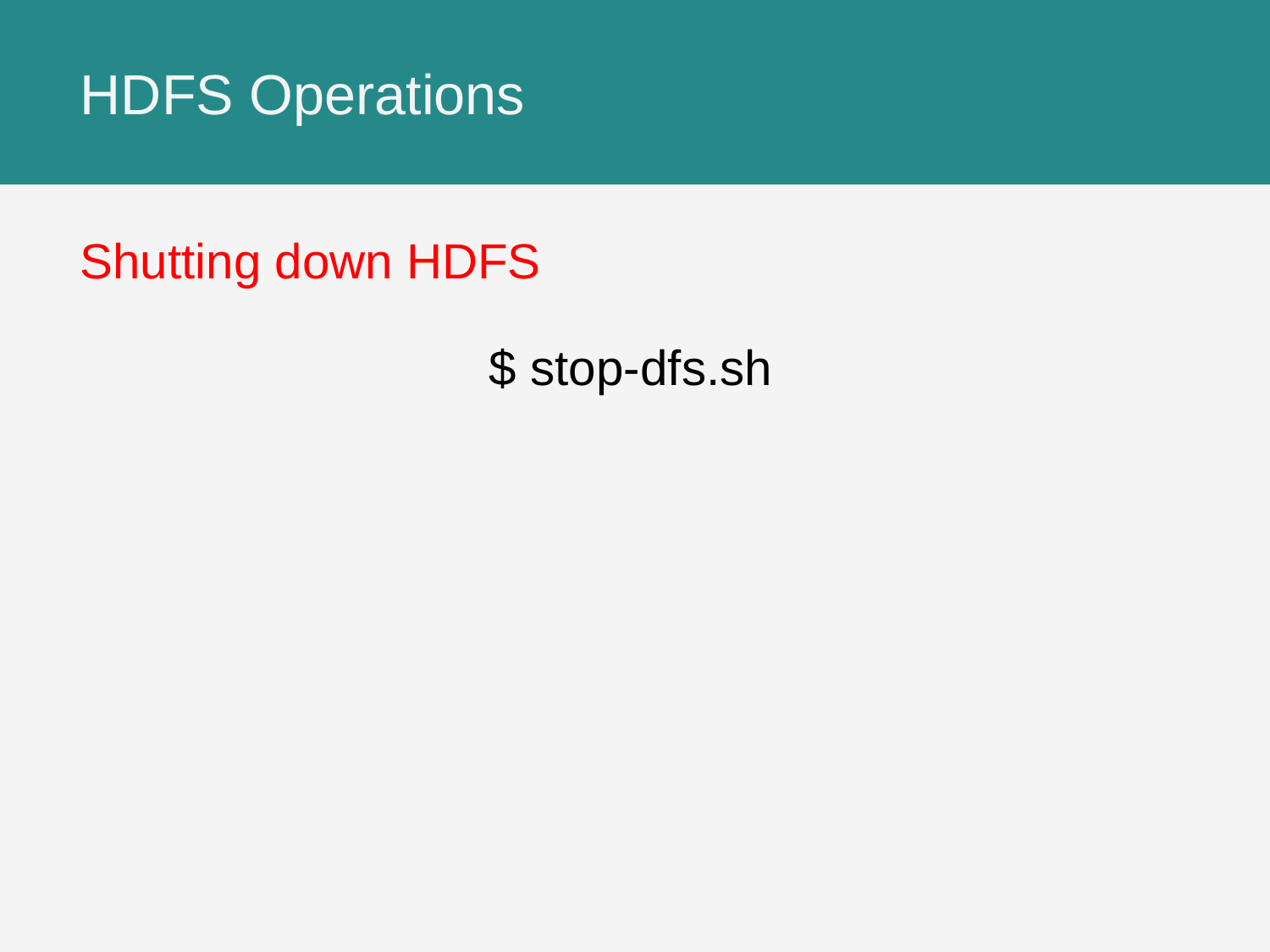

# HDFS Operations
Shutting down HDFS
$ stop-dfs.sh